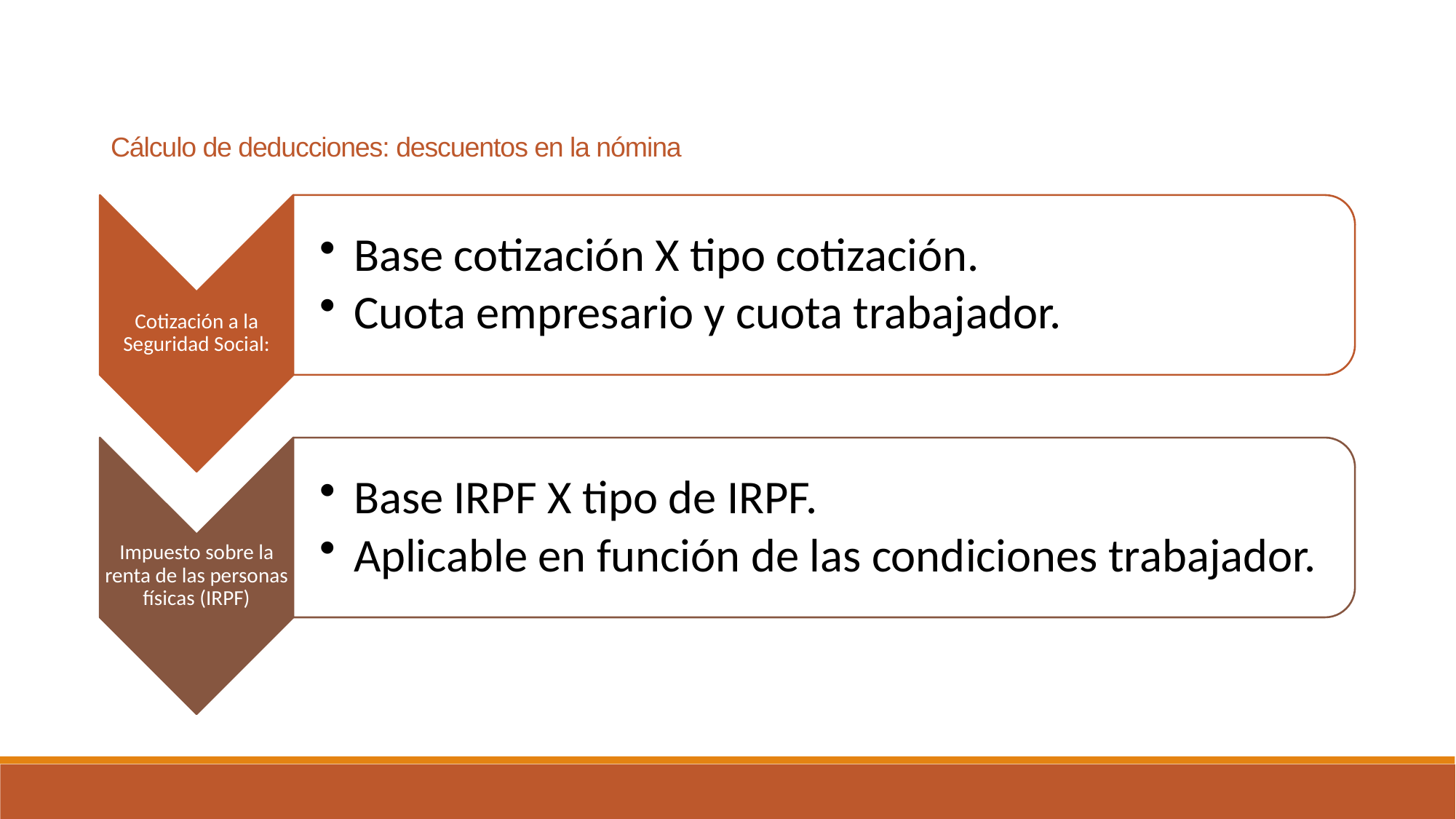

Cálculo de deducciones: descuentos en la nómina
Cotización a la Seguridad Social:
Base cotización X tipo cotización.
Cuota empresario y cuota trabajador.
Impuesto sobre la renta de las personas físicas (IRPF)
Base IRPF X tipo de IRPF.
Aplicable en función de las condiciones trabajador.